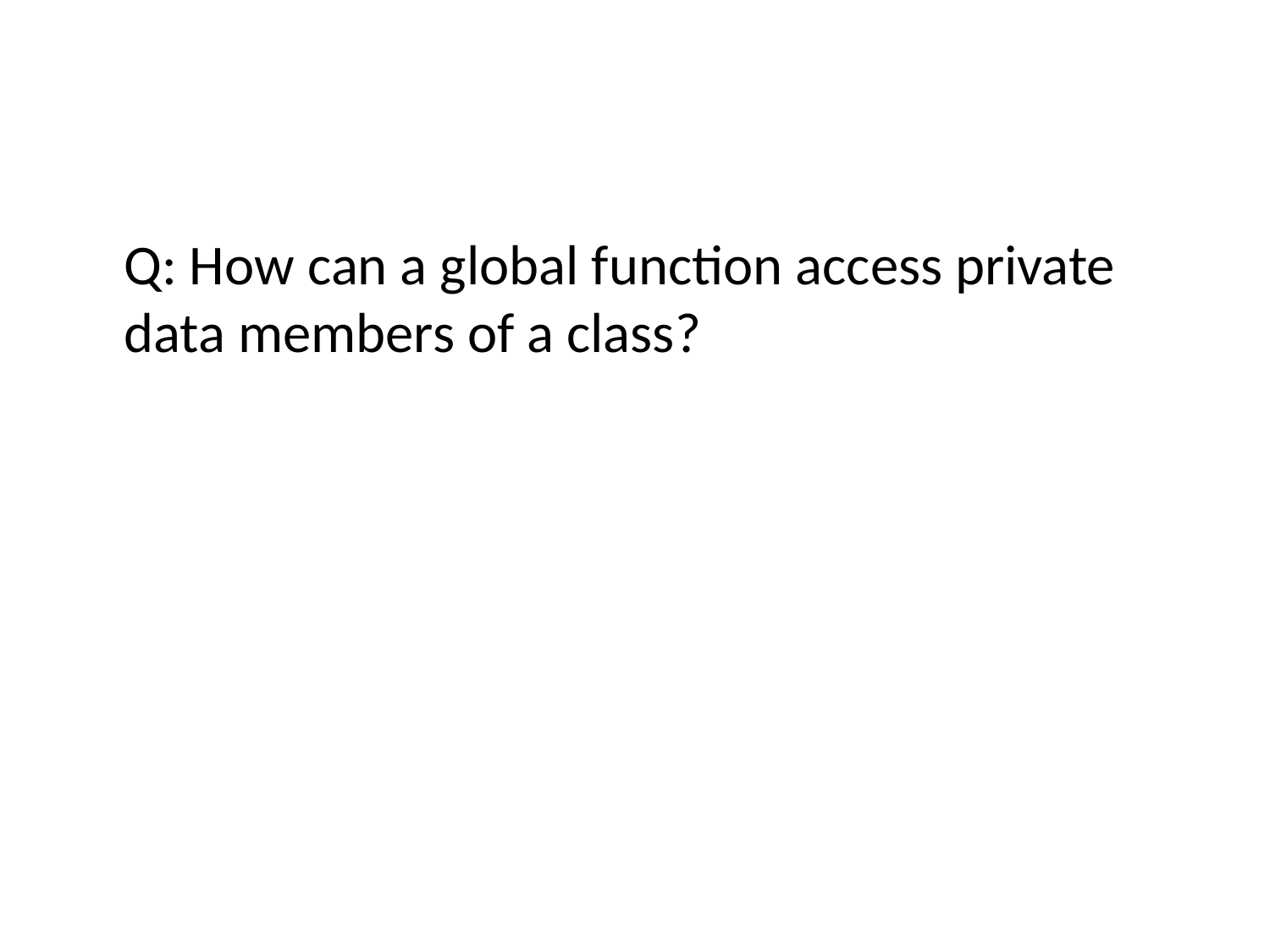

#
	Q: How can a global function access private data members of a class?